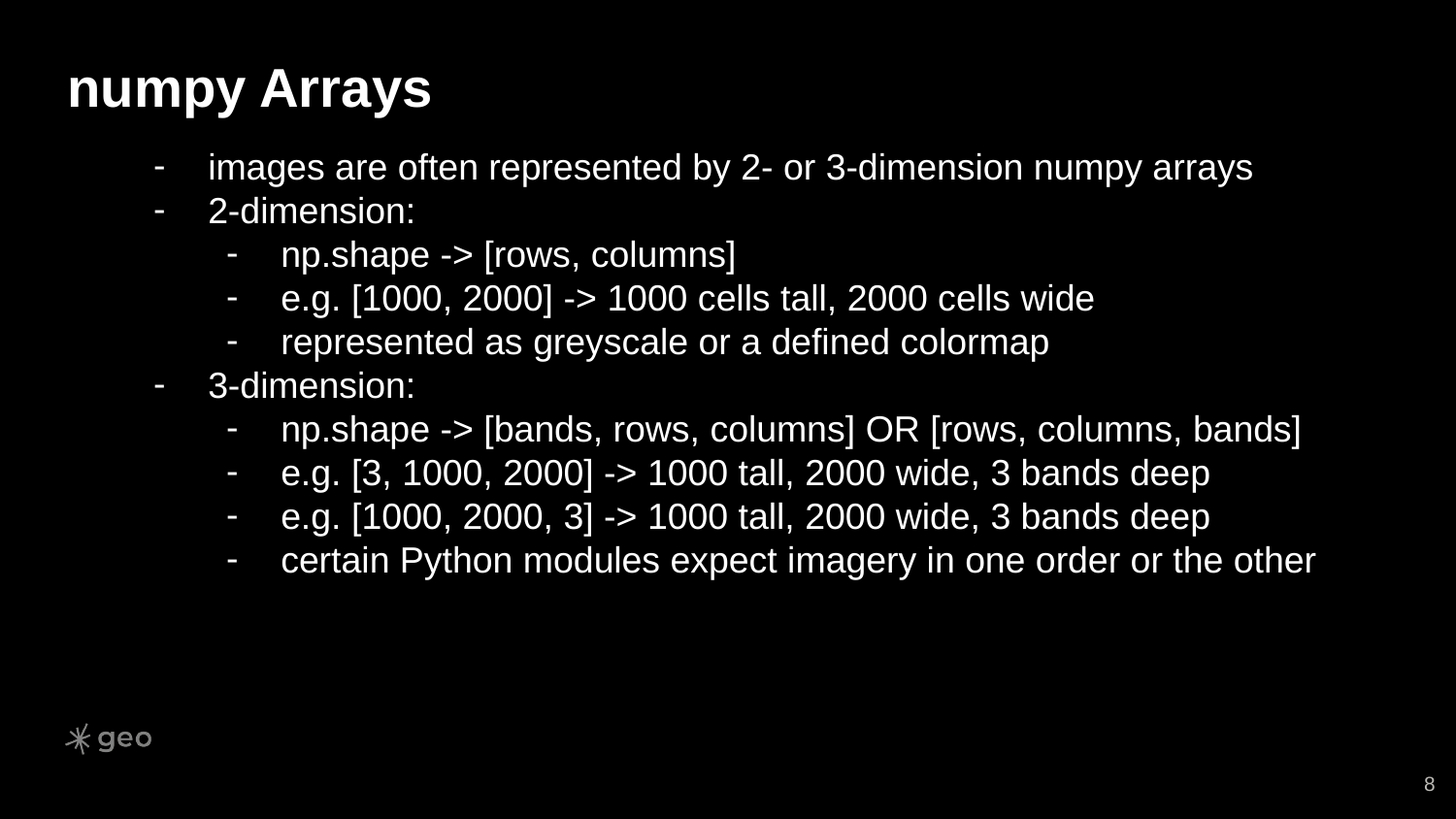

# numpy Arrays
images are often represented by 2- or 3-dimension numpy arrays
2-dimension:
np.shape -> [rows, columns]
e.g. [1000, 2000] -> 1000 cells tall, 2000 cells wide
represented as greyscale or a defined colormap
3-dimension:
np.shape -> [bands, rows, columns] OR [rows, columns, bands]
e.g. [3, 1000, 2000] -> 1000 tall, 2000 wide, 3 bands deep
e.g. [1000, 2000, 3] -> 1000 tall, 2000 wide, 3 bands deep
certain Python modules expect imagery in one order or the other
8